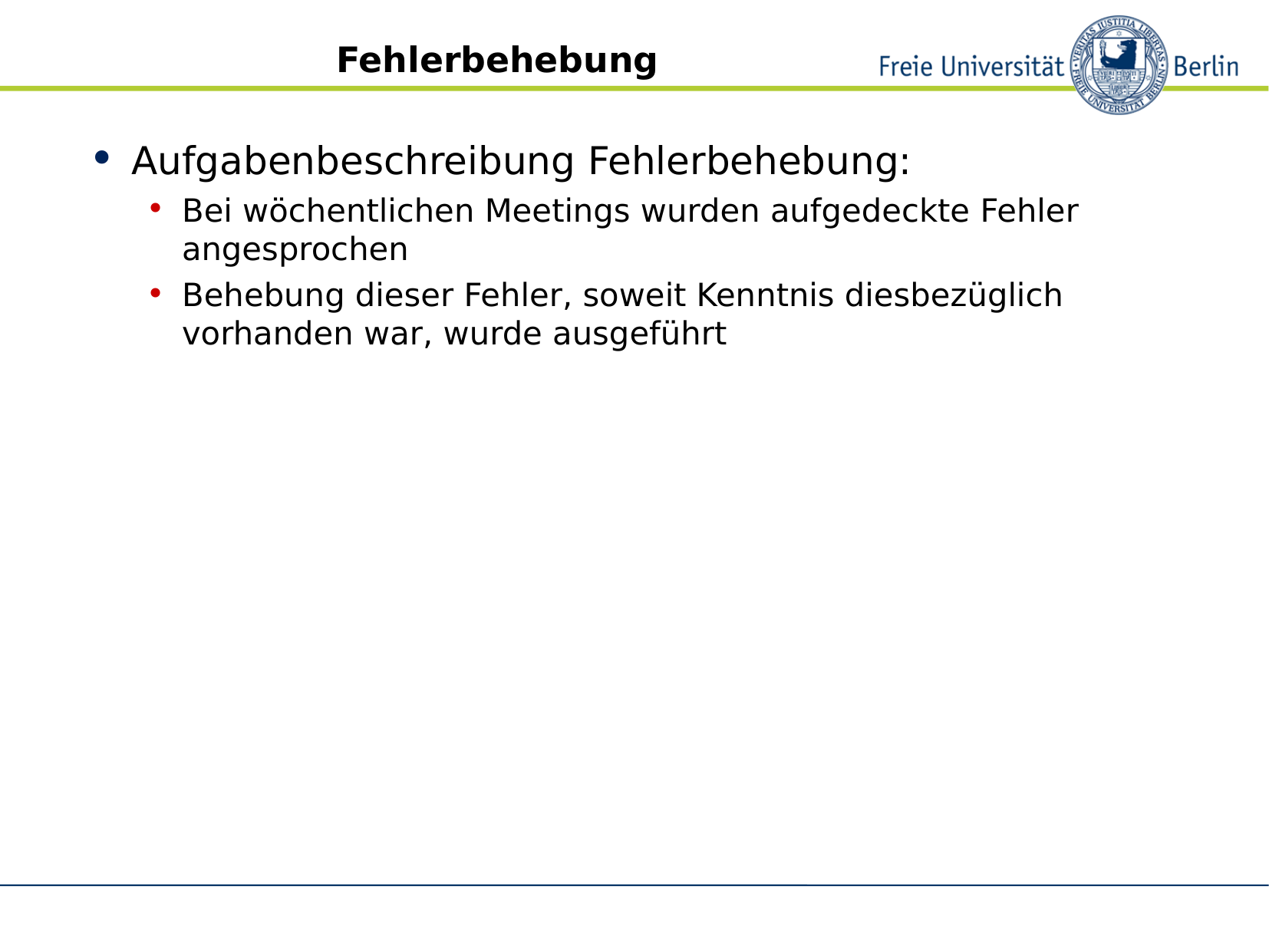

Fehlerbehebung
Aufgabenbeschreibung Fehlerbehebung:
Bei wöchentlichen Meetings wurden aufgedeckte Fehler angesprochen
Behebung dieser Fehler, soweit Kenntnis diesbezüglich vorhanden war, wurde ausgeführt